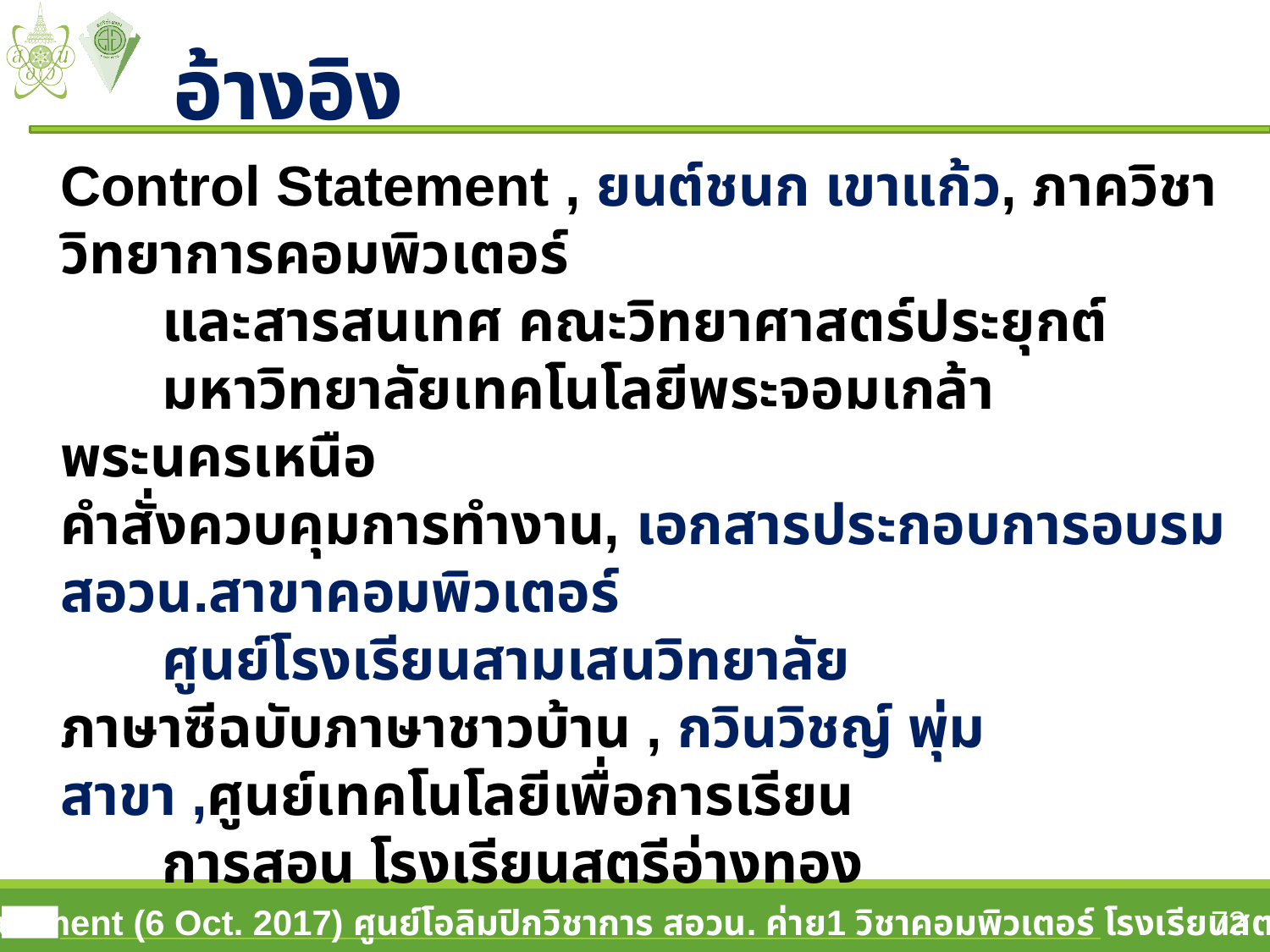

# อ้างอิง
Control Statement , ยนต์ชนก เขาแก้ว, ภาควิชาวิทยาการคอมพิวเตอร์
       และสารสนเทศ คณะวิทยาศาสตร์ประยุกต์
       มหาวิทยาลัยเทคโนโลยีพระจอมเกล้าพระนครเหนือ
คำสั่งควบคุมการทำงาน, เอกสารประกอบการอบรม สอวน.สาขาคอมพิวเตอร์
       ศูนย์โรงเรียนสามเสนวิทยาลัย
ภาษาซีฉบับภาษาชาวบ้าน , กวินวิชญ์ พุ่มสาขา ,ศูนย์เทคโนโลยีเพื่อการเรียน
       การสอน โรงเรียนสตรีอ่างทอง

72